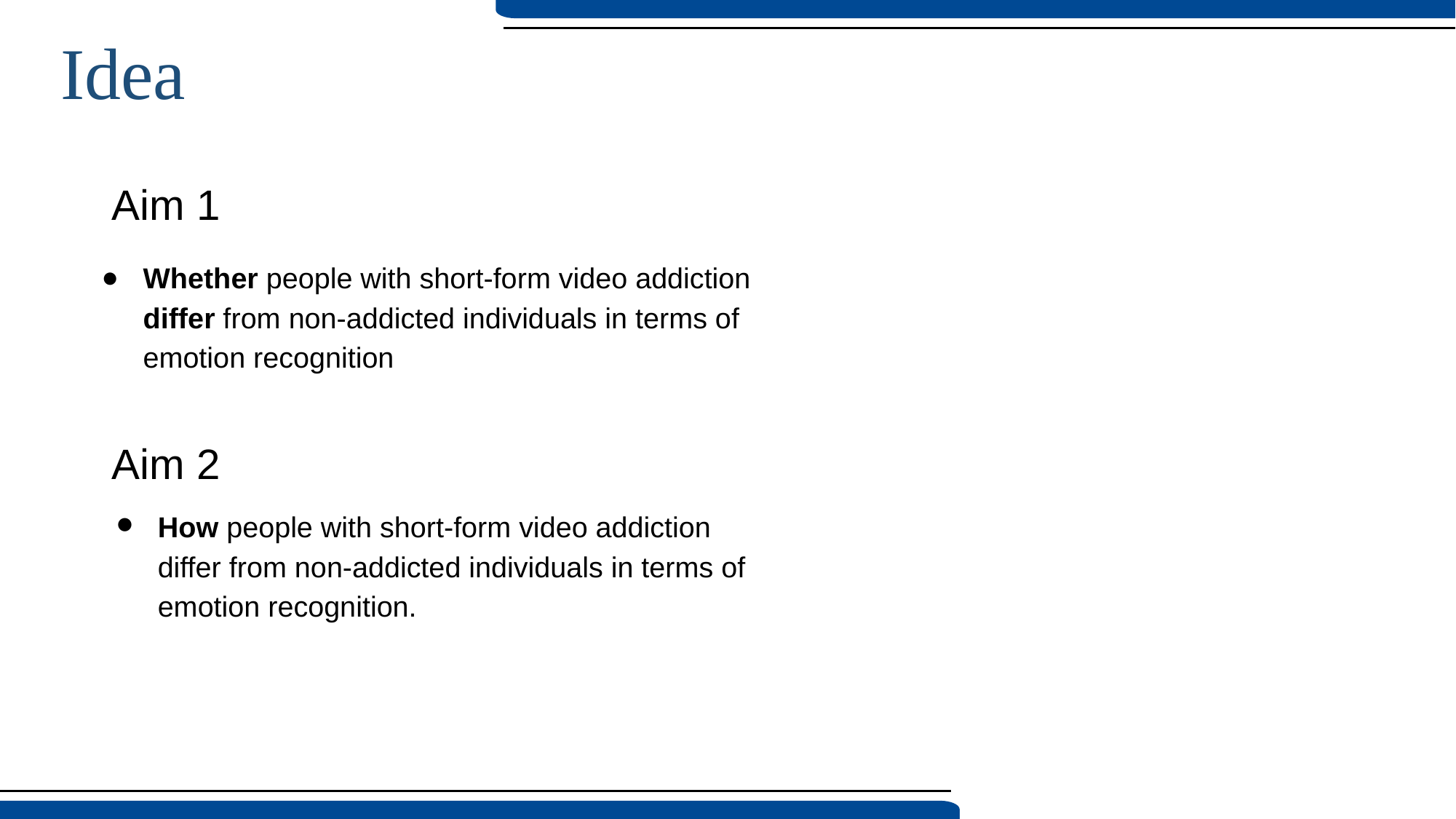

Idea
Aim 1
Whether people with short-form video addiction differ from non-addicted individuals in terms of emotion recognition
Aim 2
How people with short-form video addiction differ from non-addicted individuals in terms of emotion recognition.